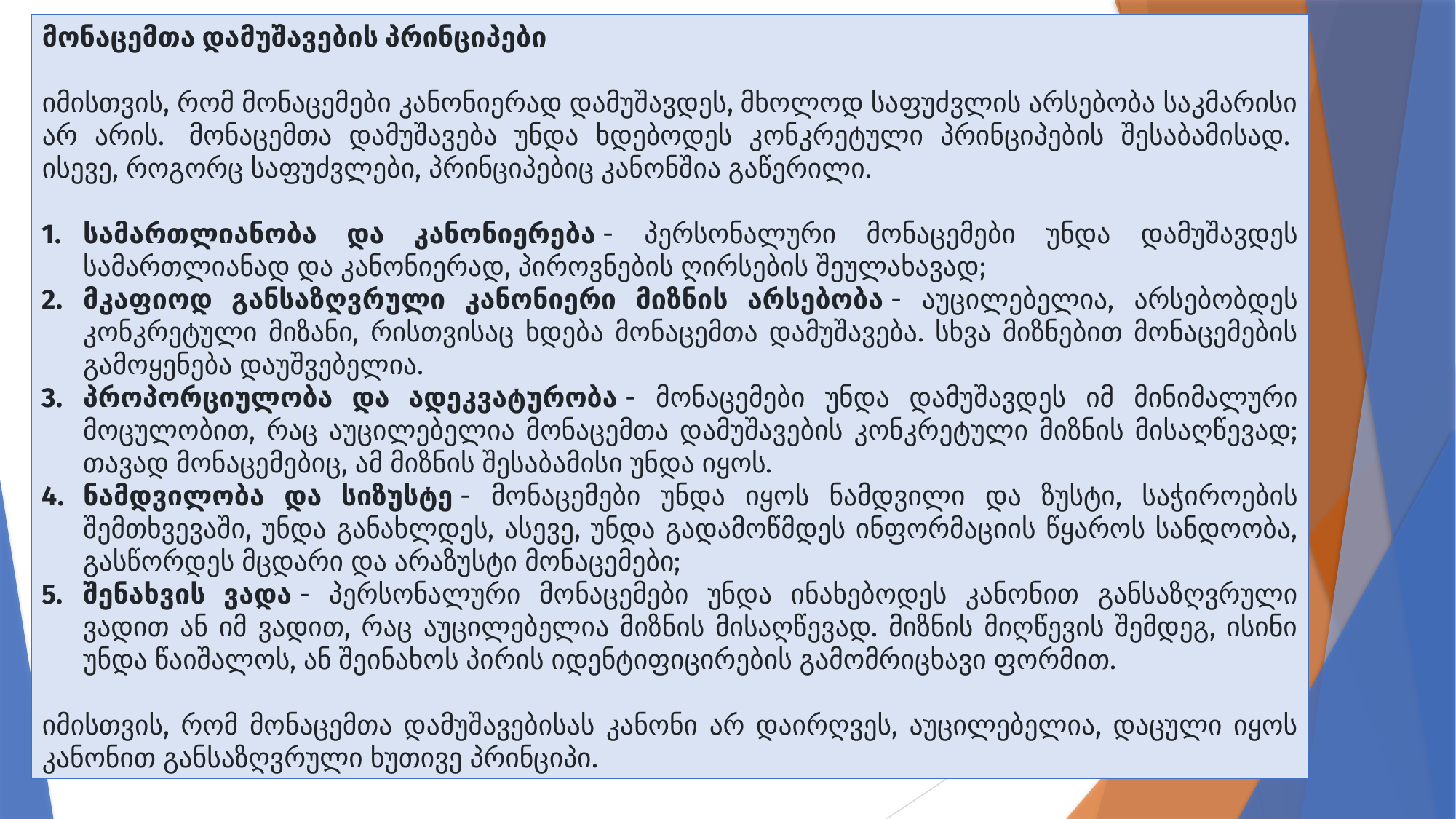

მონაცემთა დამუშავების პრინციპები

იმისთვის, რომ მონაცემები კანონიერად დამუშავდეს, მხოლოდ საფუძვლის არსებობა საკმარისი არ არის.  მონაცემთა დამუშავება უნდა ხდებოდეს კონკრეტული პრინციპების შესაბამისად.  ისევე, როგორც საფუძვლები, პრინციპებიც კანონშია გაწერილი.

სამართლიანობა და კანონიერება - პერსონალური მონაცემები უნდა დამუშავდეს სამართლიანად და კანონიერად, პიროვნების ღირსების შეულახავად;
მკაფიოდ განსაზღვრული კანონიერი მიზნის არსებობა - აუცილებელია, არსებობდეს კონკრეტული მიზანი, რისთვისაც ხდება მონაცემთა დამუშავება. სხვა მიზნებით მონაცემების გამოყენება დაუშვებელია.
პროპორციულობა და ადეკვატურობა - მონაცემები უნდა დამუშავდეს იმ მინიმალური მოცულობით, რაც აუცილებელია მონაცემთა დამუშავების კონკრეტული მიზნის მისაღწევად; თავად მონაცემებიც, ამ მიზნის შესაბამისი უნდა იყოს.
ნამდვილობა და სიზუსტე - მონაცემები უნდა იყოს ნამდვილი და ზუსტი, საჭიროების შემთხვევაში, უნდა განახლდეს, ასევე, უნდა გადამოწმდეს ინფორმაციის წყაროს სანდოობა, გასწორდეს მცდარი და არაზუსტი მონაცემები;
შენახვის ვადა - პერსონალური მონაცემები უნდა ინახებოდეს კანონით განსაზღვრული ვადით ან იმ ვადით, რაც აუცილებელია მიზნის მისაღწევად. მიზნის მიღწევის შემდეგ, ისინი უნდა წაიშალოს, ან შეინახოს პირის იდენტიფიცირების გამომრიცხავი ფორმით.

იმისთვის, რომ მონაცემთა დამუშავებისას კანონი არ დაირღვეს, აუცილებელია, დაცული იყოს კანონით განსაზღვრული ხუთივე პრინციპი.